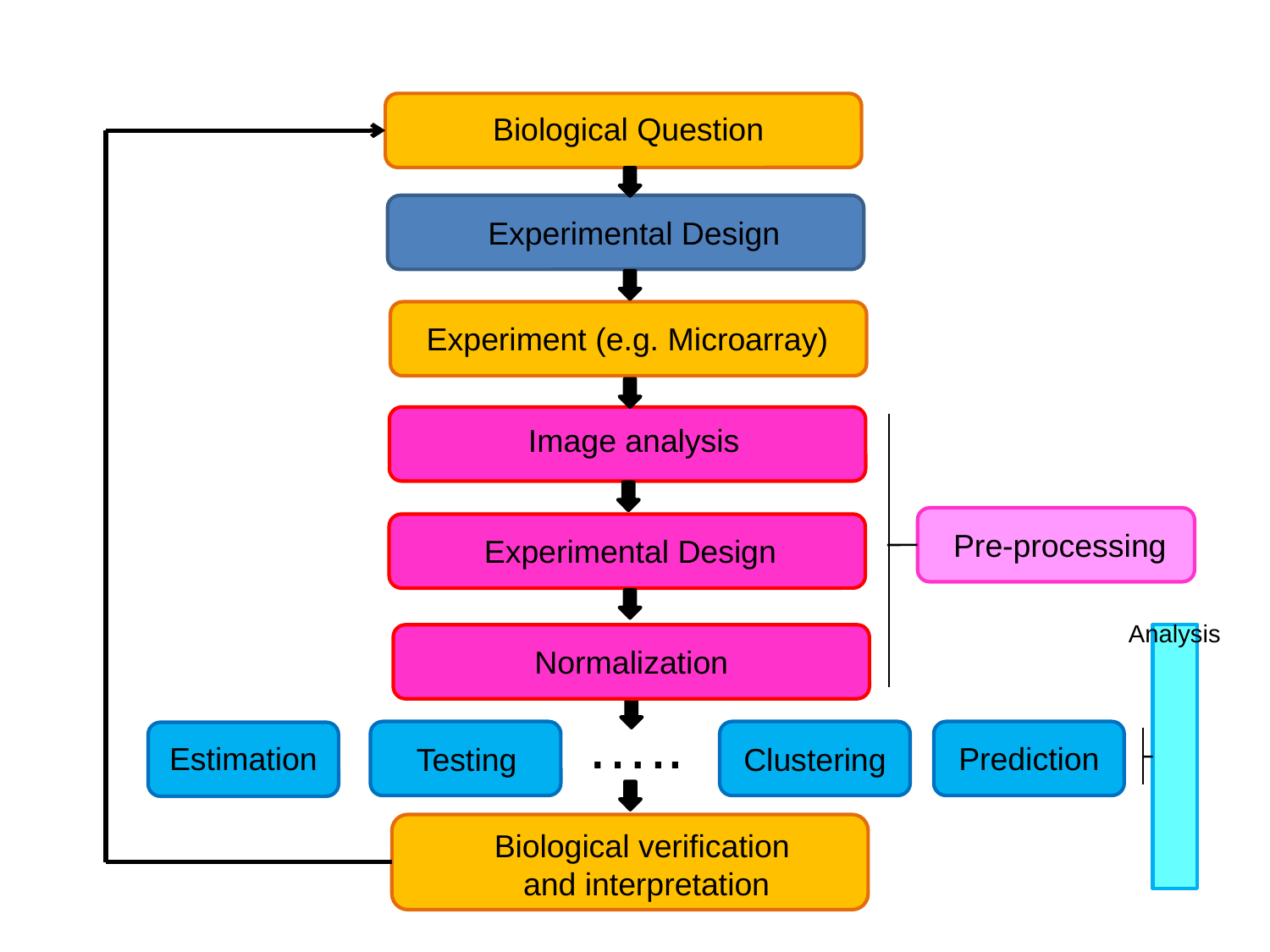

Biological Question

Experimental Design

Experiment (e.g. Microarray)

Image analysis

Pre-processing
Experimental Design

Analysis

Normalization
…..

Estimation
Prediction
Clustering
Testing

Biological verification
 and interpretation